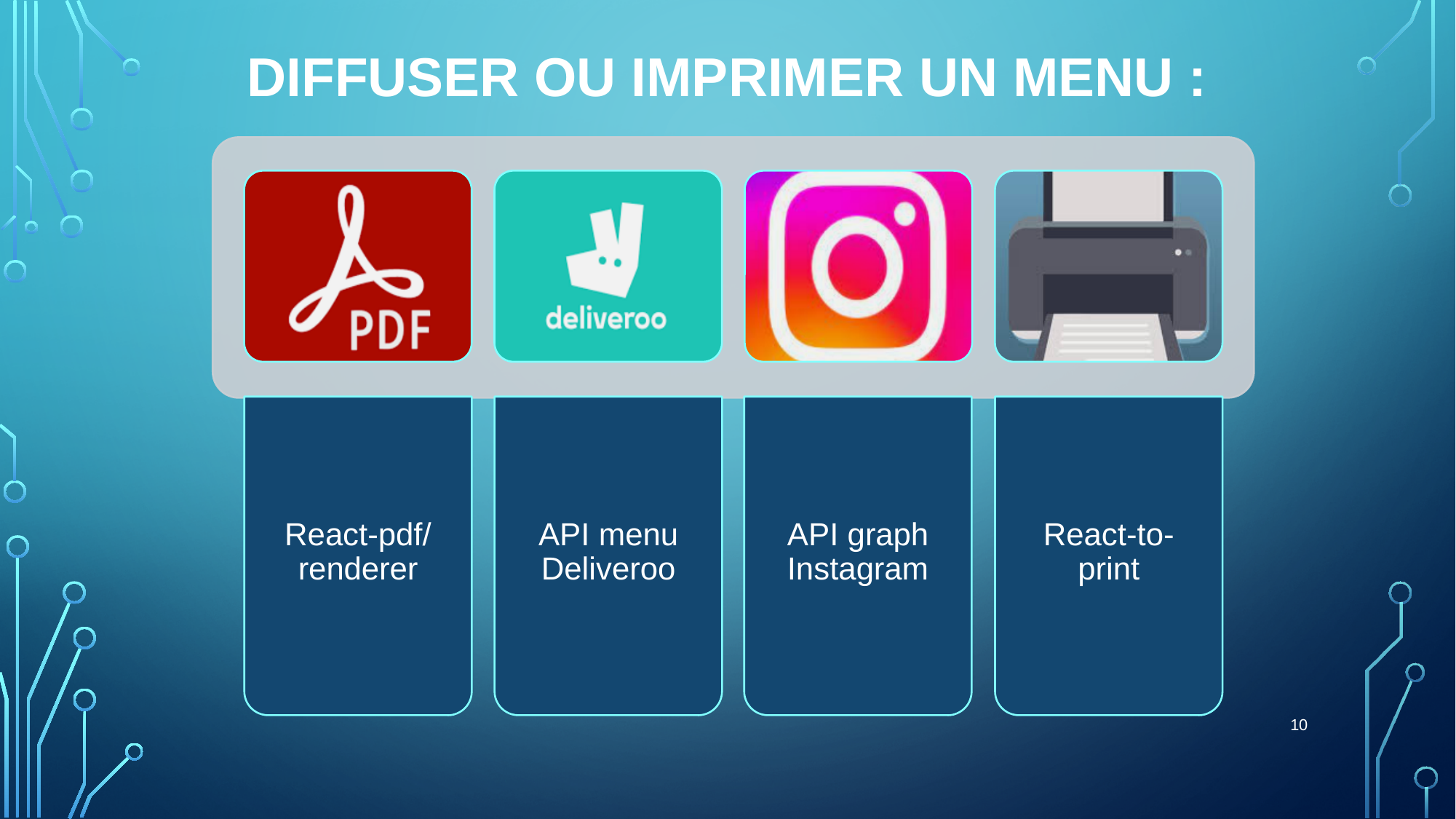

# Diffuser ou imprimer un menu :
React-pdf/renderer
API menu Deliveroo
API graph Instagram
React-to-print
10